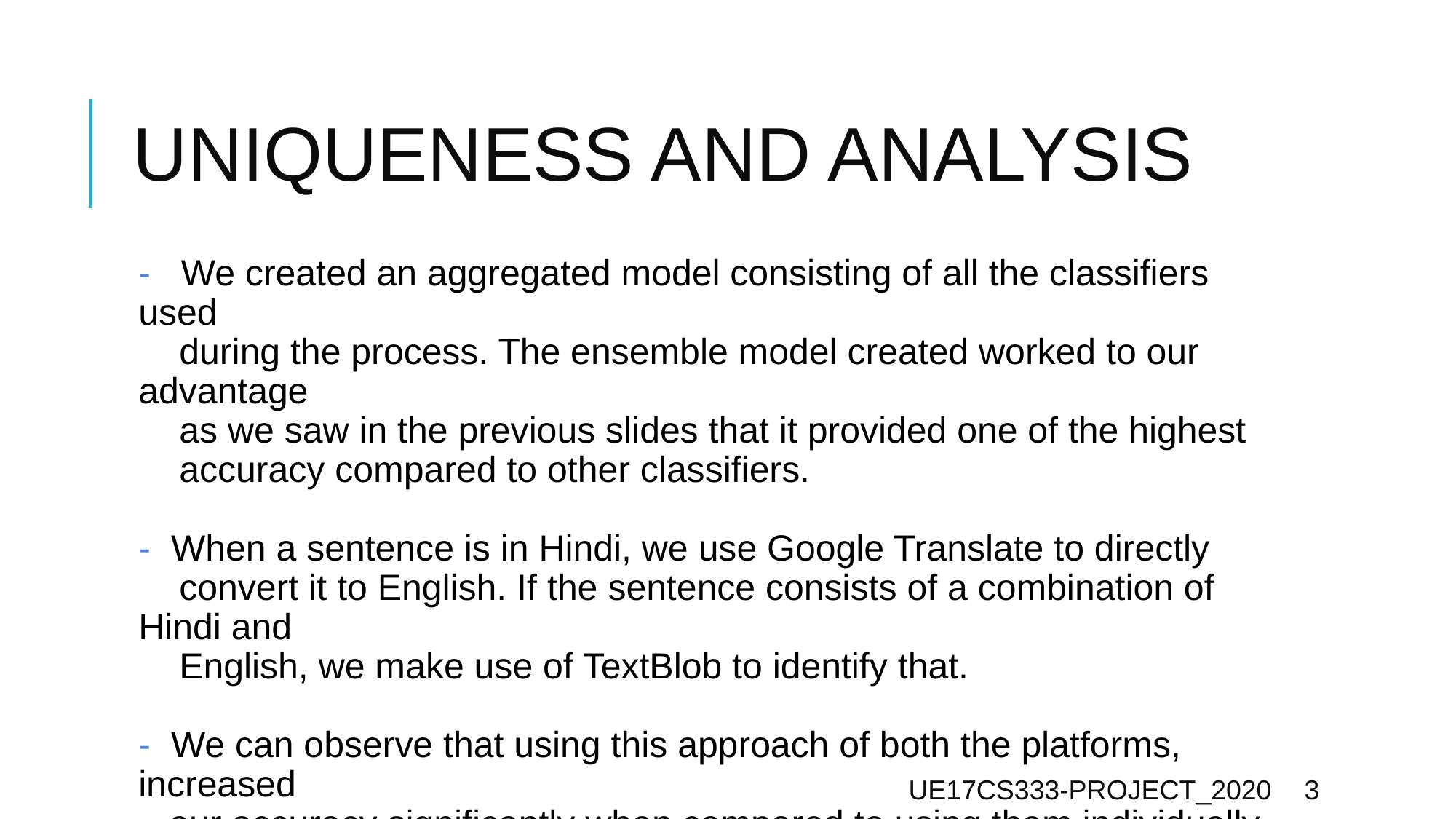

# UNIQUENESS AND ANALYSIS
-   We created an aggregated model consisting of all the classifiers used
    during the process. The ensemble model created worked to our advantage
    as we saw in the previous slides that it provided one of the highest
    accuracy compared to other classifiers.

-  When a sentence is in Hindi, we use Google Translate to directly
    convert it to English. If the sentence consists of a combination of Hindi and
    English, we make use of TextBlob to identify that.

-  We can observe that using this approach of both the platforms, increased
   our accuracy significantly when compared to using them individually.

UE17CS333-PROJECT_2020
3